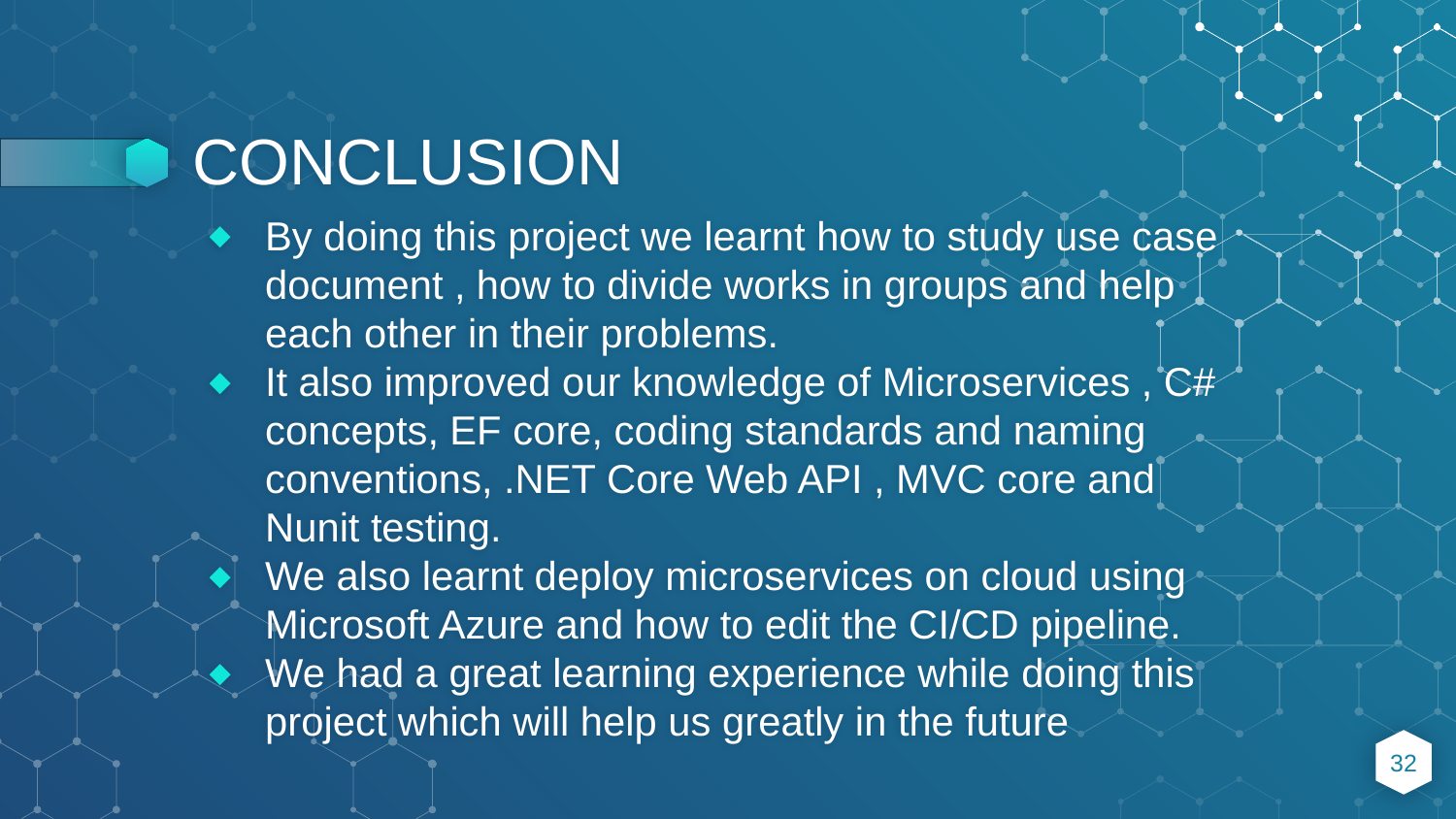

# CONCLUSION
By doing this project we learnt how to study use case document , how to divide works in groups and help each other in their problems.
It also improved our knowledge of Microservices , C# concepts, EF core, coding standards and naming conventions, .NET Core Web API , MVC core and Nunit testing.
We also learnt deploy microservices on cloud using Microsoft Azure and how to edit the CI/CD pipeline.
We had a great learning experience while doing this project which will help us greatly in the future
32